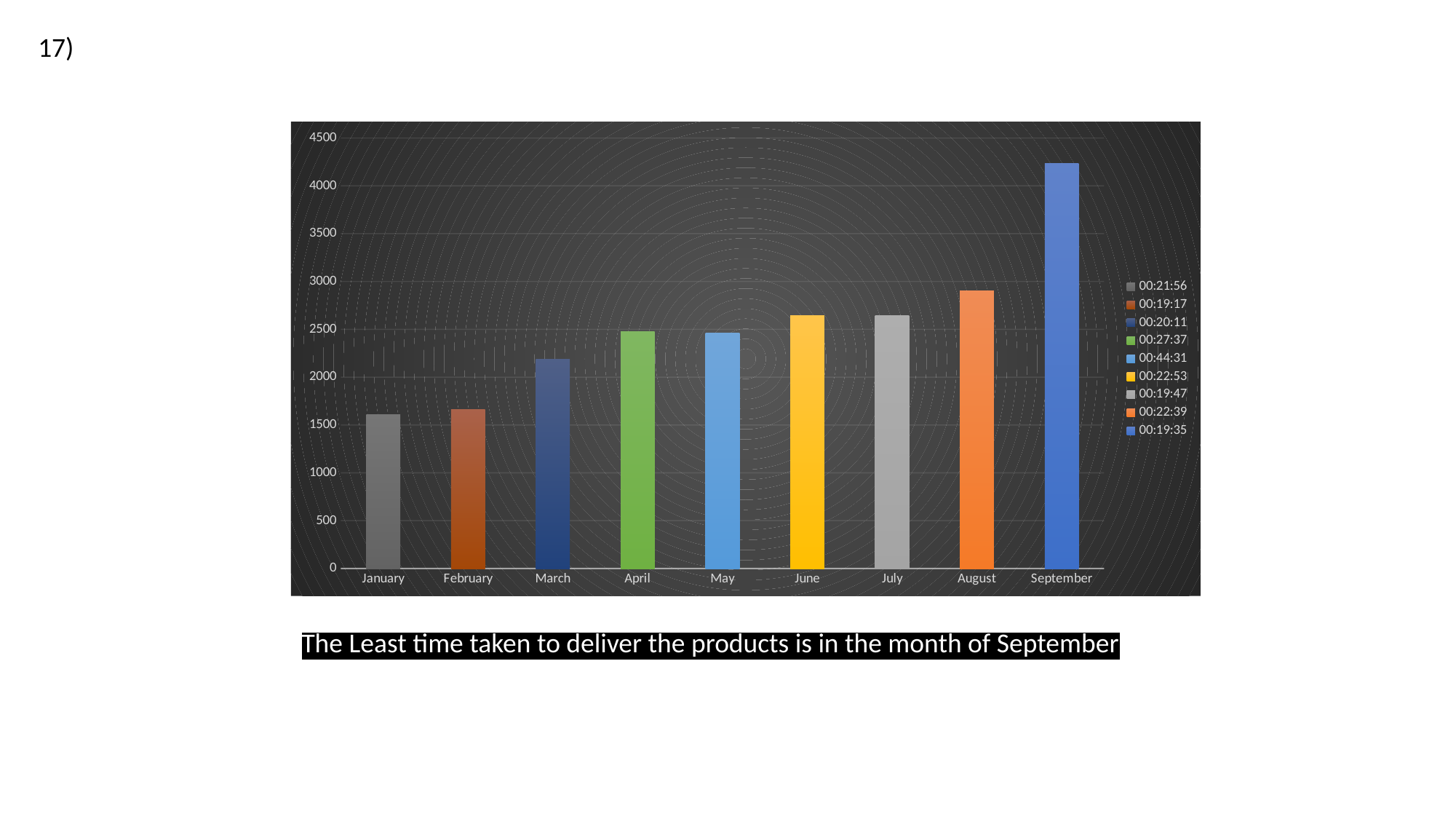

17)

### Chart

| Category | 00:19:35 | 00:22:39 | 00:19:47 | 00:22:53 | 00:44:31 | 00:27:37 | 00:20:11 | 00:19:17 | 00:21:56 |
|---|---|---|---|---|---|---|---|---|---|
| January | None | None | None | None | None | None | None | None | 1606.0 |
| February | None | None | None | None | None | None | None | 1663.0 | None |
| March | None | None | None | None | None | None | 2185.0 | None | None |
| April | None | None | None | None | None | 2477.0 | None | None | None |
| May | None | None | None | None | 2465.0 | None | None | None | None |
| June | None | None | None | 2647.0 | None | None | None | None | None |
| July | None | None | 2645.0 | None | None | None | None | None | None |
| August | None | 2904.0 | None | None | None | None | None | None | None |
| September | 4231.0 | None | None | None | None | None | None | None | None |
The Least time taken to deliver the products is in the month of September